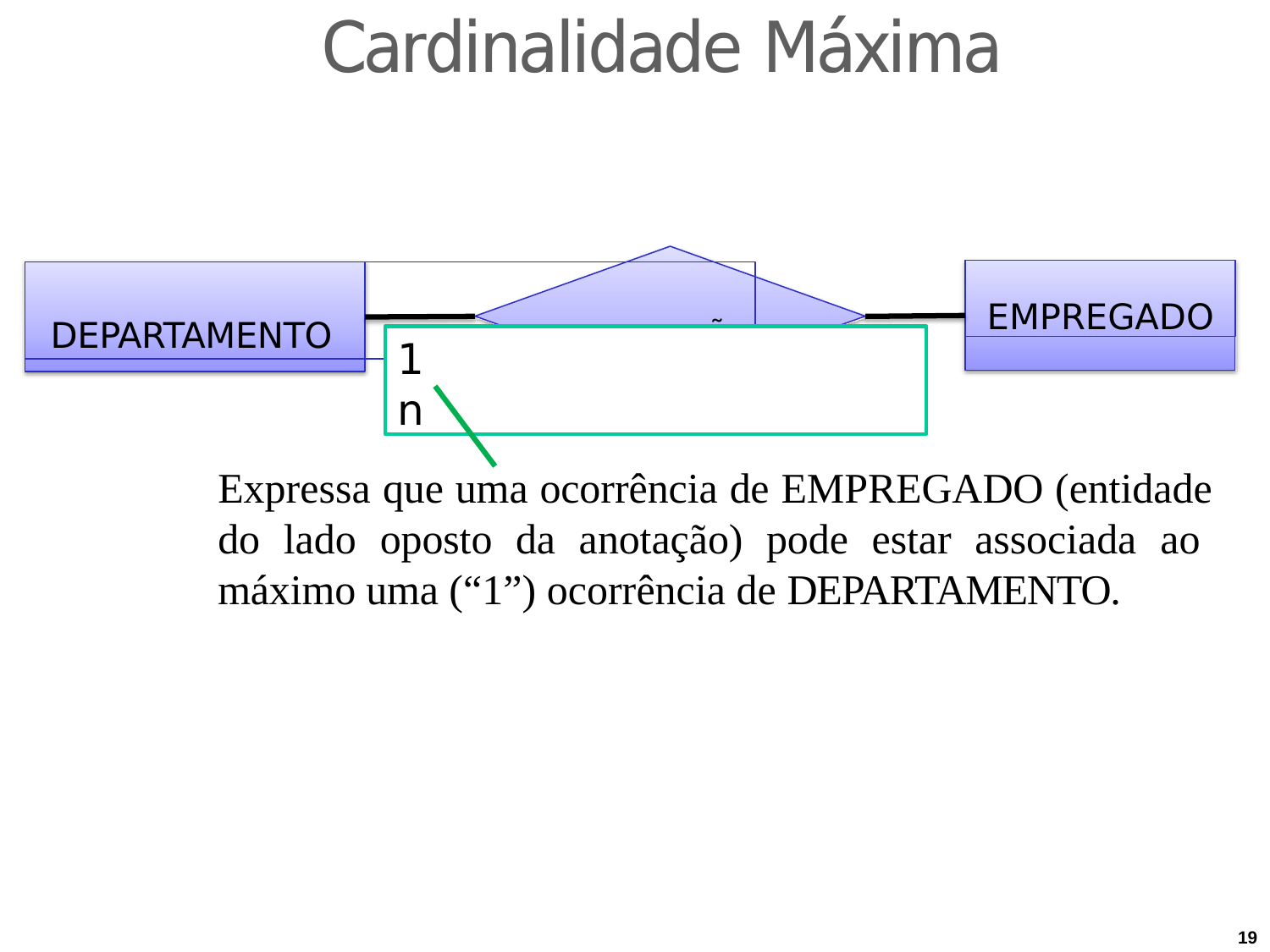

# Cardinalidade Máxima

EMPREGADO

DEPARTAMENTO	LOTAÇÃO

1	n

Expressa que uma ocorrência de EMPREGADO (entidade  do lado oposto da anotação) pode estar associada ao  máximo uma (“1”) ocorrência de DEPARTAMENTO.
19